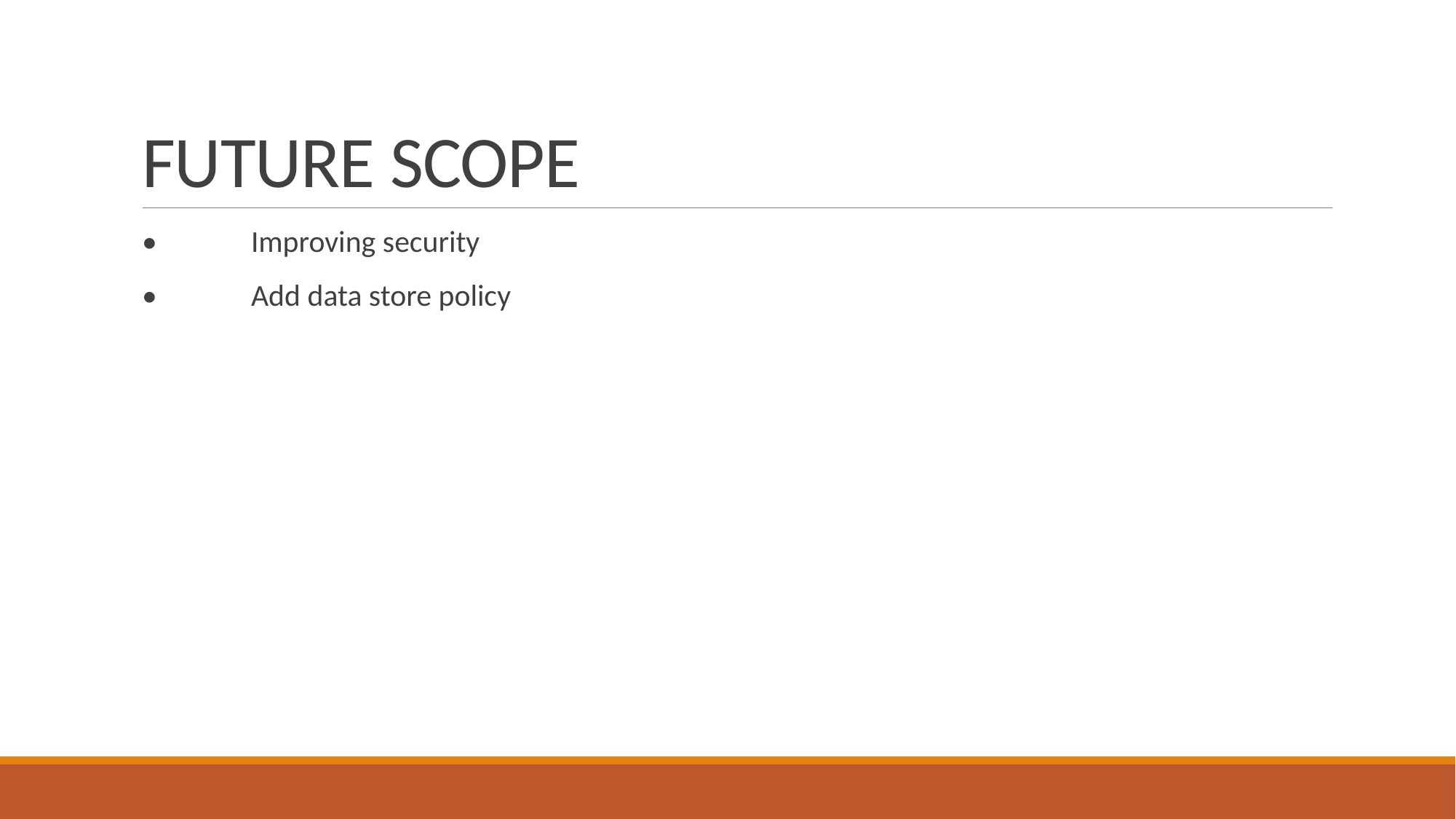

# FUTURE SCOPE
•	Improving security
•	Add data store policy